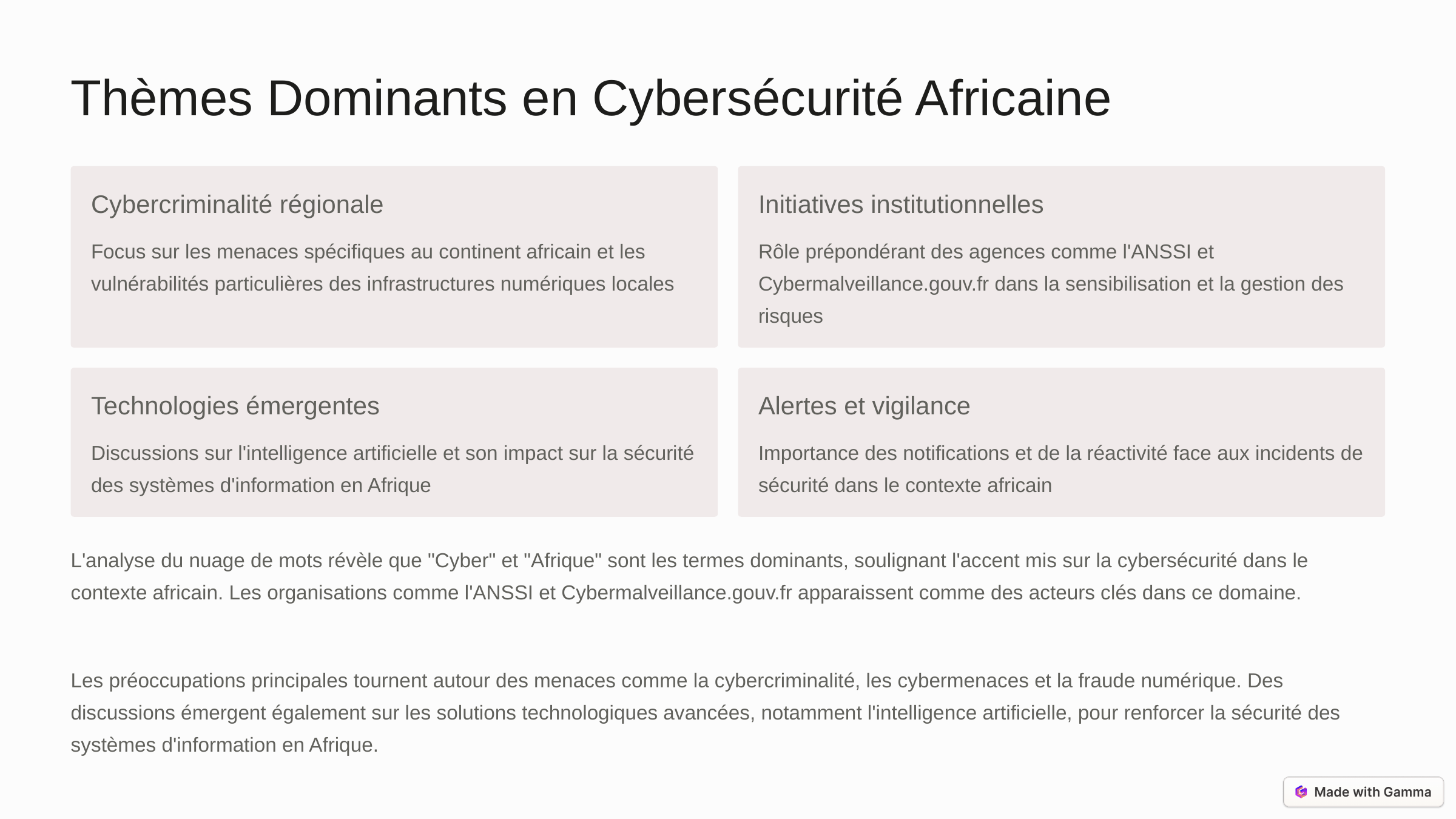

Thèmes Dominants en Cybersécurité Africaine

Cybercriminalité régionale
Initiatives institutionnelles
Focus sur les menaces spécifiques au continent africain et les vulnérabilités particulières des infrastructures numériques locales
Rôle prépondérant des agences comme l'ANSSI et Cybermalveillance.gouv.fr dans la sensibilisation et la gestion des risques

Technologies émergentes
Alertes et vigilance
Discussions sur l'intelligence artificielle et son impact sur la sécurité des systèmes d'information en Afrique
Importance des notifications et de la réactivité face aux incidents de sécurité dans le contexte africain
L'analyse du nuage de mots révèle que "Cyber" et "Afrique" sont les termes dominants, soulignant l'accent mis sur la cybersécurité dans le contexte africain. Les organisations comme l'ANSSI et Cybermalveillance.gouv.fr apparaissent comme des acteurs clés dans ce domaine.
Les préoccupations principales tournent autour des menaces comme la cybercriminalité, les cybermenaces et la fraude numérique. Des discussions émergent également sur les solutions technologiques avancées, notamment l'intelligence artificielle, pour renforcer la sécurité des systèmes d'information en Afrique.